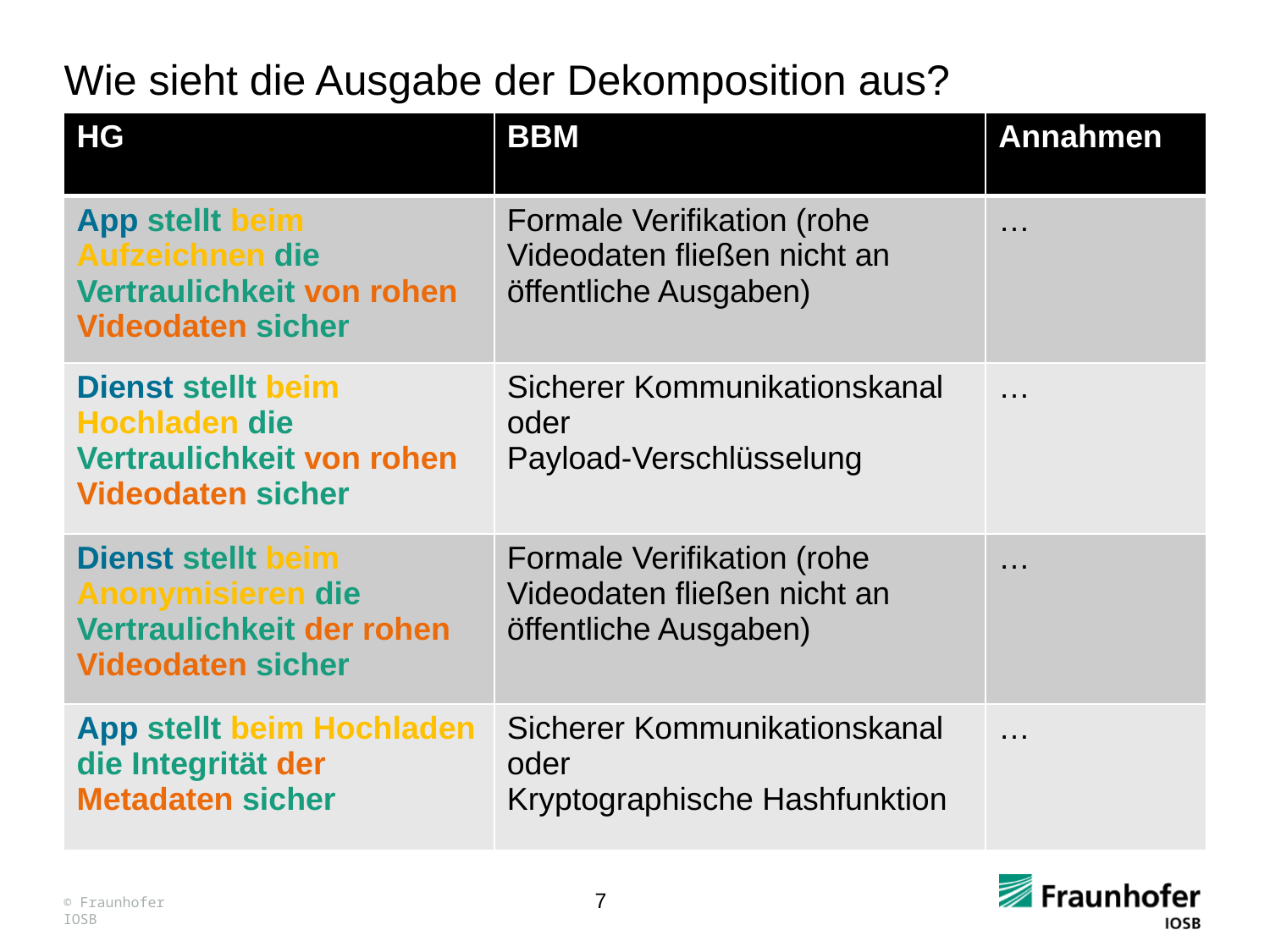

# Wie sieht die Ausgabe der Dekomposition aus?
| HG | BBM | Annahmen |
| --- | --- | --- |
| App stellt beim Aufzeichnen die Vertraulichkeit von rohen Videodaten sicher | Formale Verifikation (rohe Videodaten fließen nicht an öffentliche Ausgaben) | … |
| Dienst stellt beim Hochladen die Vertraulichkeit von rohen Videodaten sicher | Sicherer Kommunikationskanal oder Payload-Verschlüsselung | … |
| Dienst stellt beim Anonymisieren die Vertraulichkeit der rohen Videodaten sicher | Formale Verifikation (rohe Videodaten fließen nicht an öffentliche Ausgaben) | … |
| App stellt beim Hochladen die Integrität der Metadaten sicher | Sicherer Kommunikationskanal oder Kryptographische Hashfunktion | … |